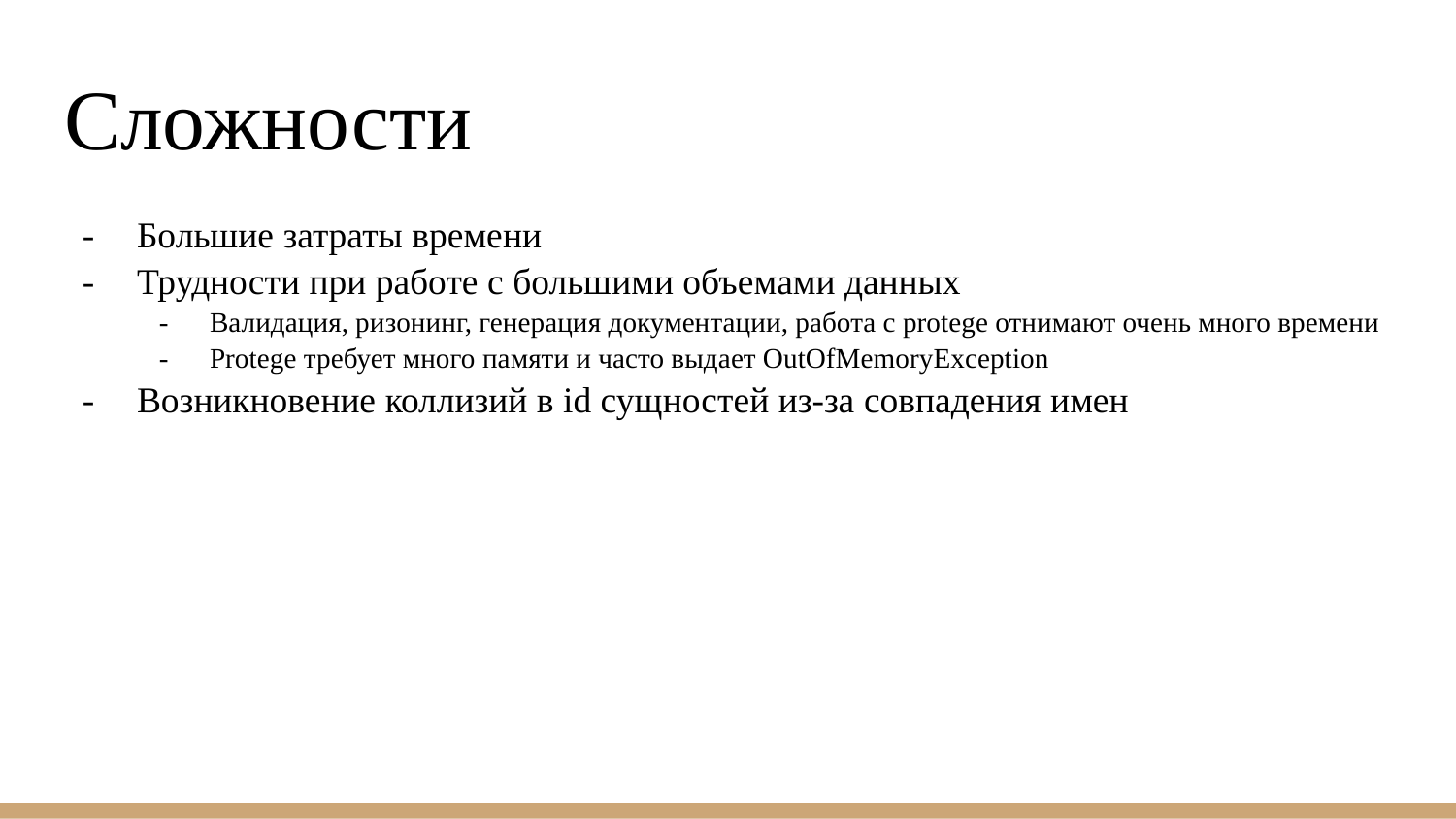

# Сложности
Большие затраты времени
Трудности при работе с большими объемами данных
Валидация, ризонинг, генерация документации, работа с protege отнимают очень много времени
Protege требует много памяти и часто выдает OutOfMemoryException
Возникновение коллизий в id сущностей из-за совпадения имен